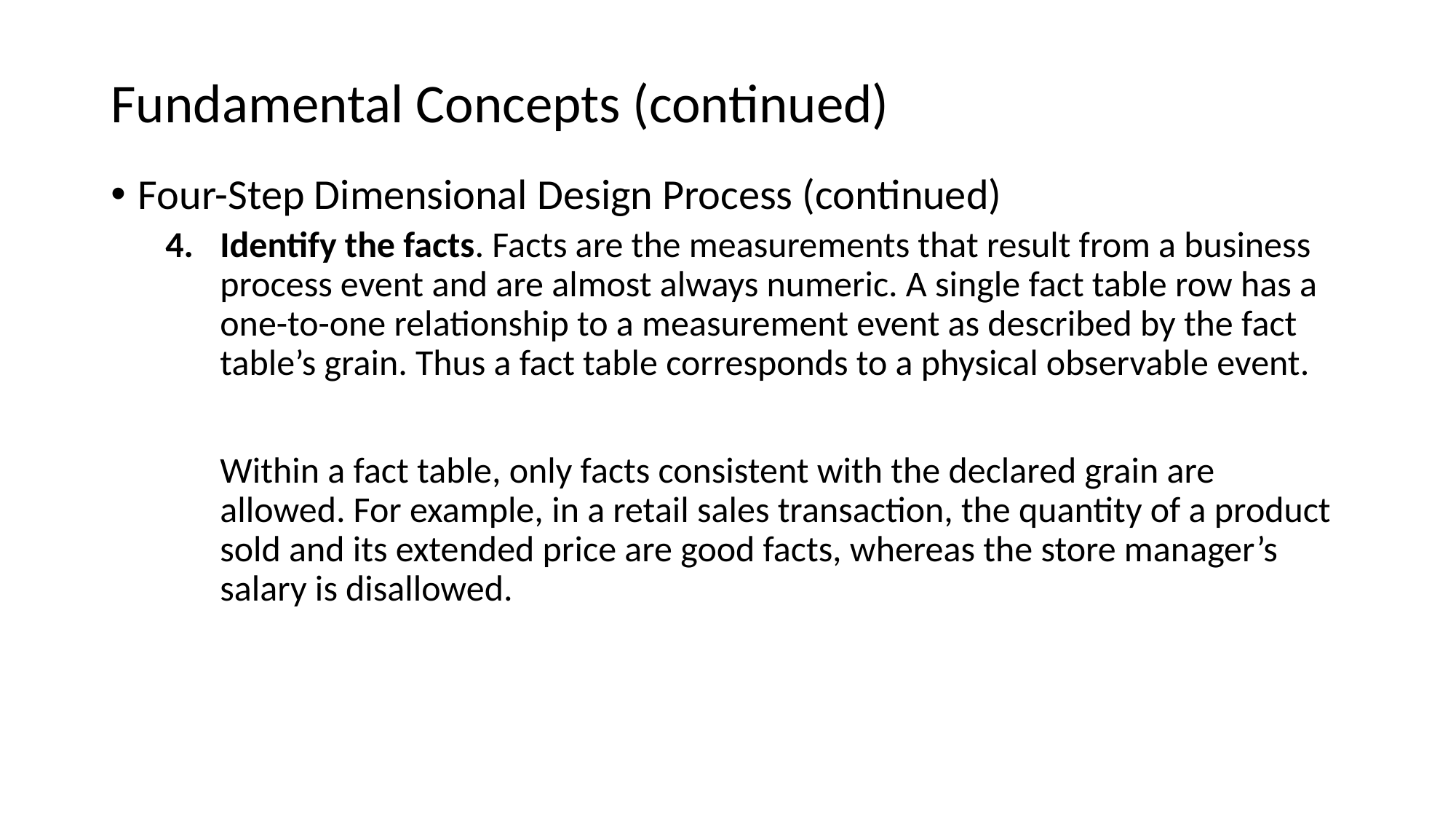

# Fundamental Concepts (continued)
Four-Step Dimensional Design Process (continued)
Identify the facts. Facts are the measurements that result from a business process event and are almost always numeric. A single fact table row has a one-to-one relationship to a measurement event as described by the fact table’s grain. Thus a fact table corresponds to a physical observable event.

Within a fact table, only facts consistent with the declared grain are allowed. For example, in a retail sales transaction, the quantity of a product sold and its extended price are good facts, whereas the store manager’s salary is disallowed.